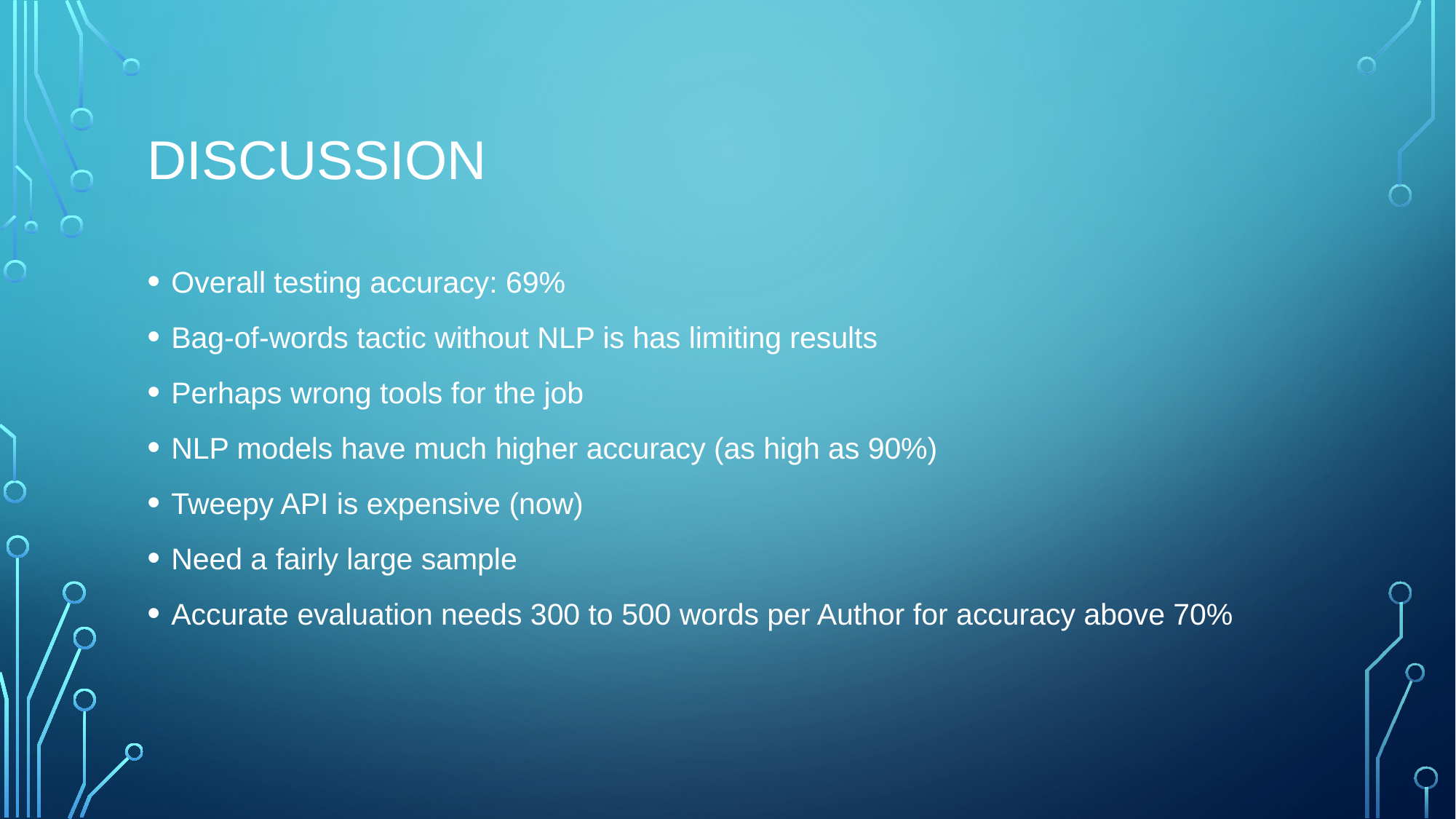

# Discussion
Overall testing accuracy: 69%
Bag-of-words tactic without NLP is has limiting results
Perhaps wrong tools for the job
NLP models have much higher accuracy (as high as 90%)
Tweepy API is expensive (now)
Need a fairly large sample
Accurate evaluation needs 300 to 500 words per Author for accuracy above 70%